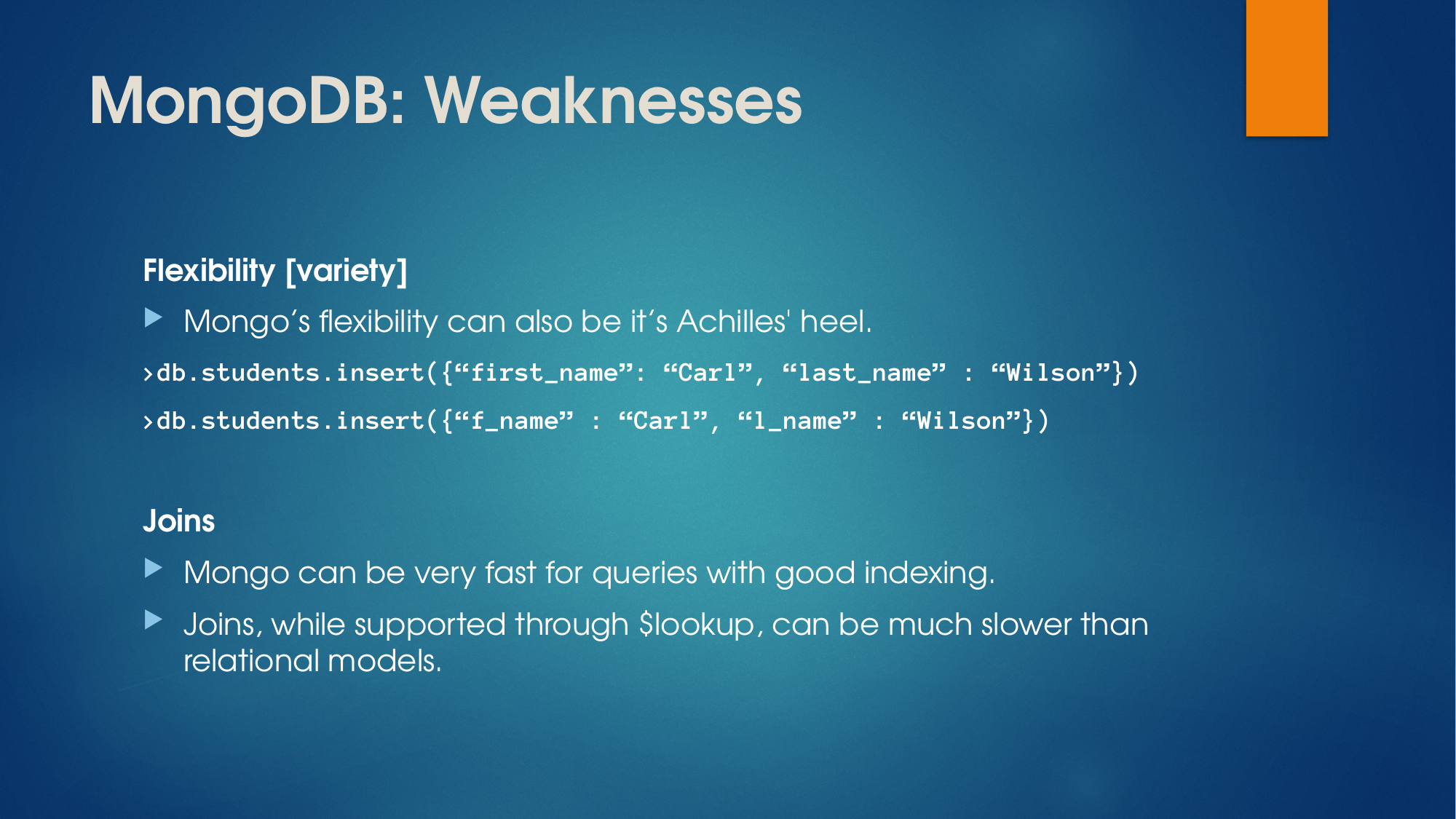

# MongoDB: Weaknesses
Flexibility [variety]
Mongo’s flexibility can also be it’s Achilles' heel.
>db.students.insert({“first_name”: “Carl”, “last_name” : “Wilson”})
>db.students.insert({“f_name” : “Carl”, “l_name” : “Wilson”})

Joins
Mongo can be very fast for queries with good indexing.
Joins, while supported through $lookup, can be much slower than relational models.